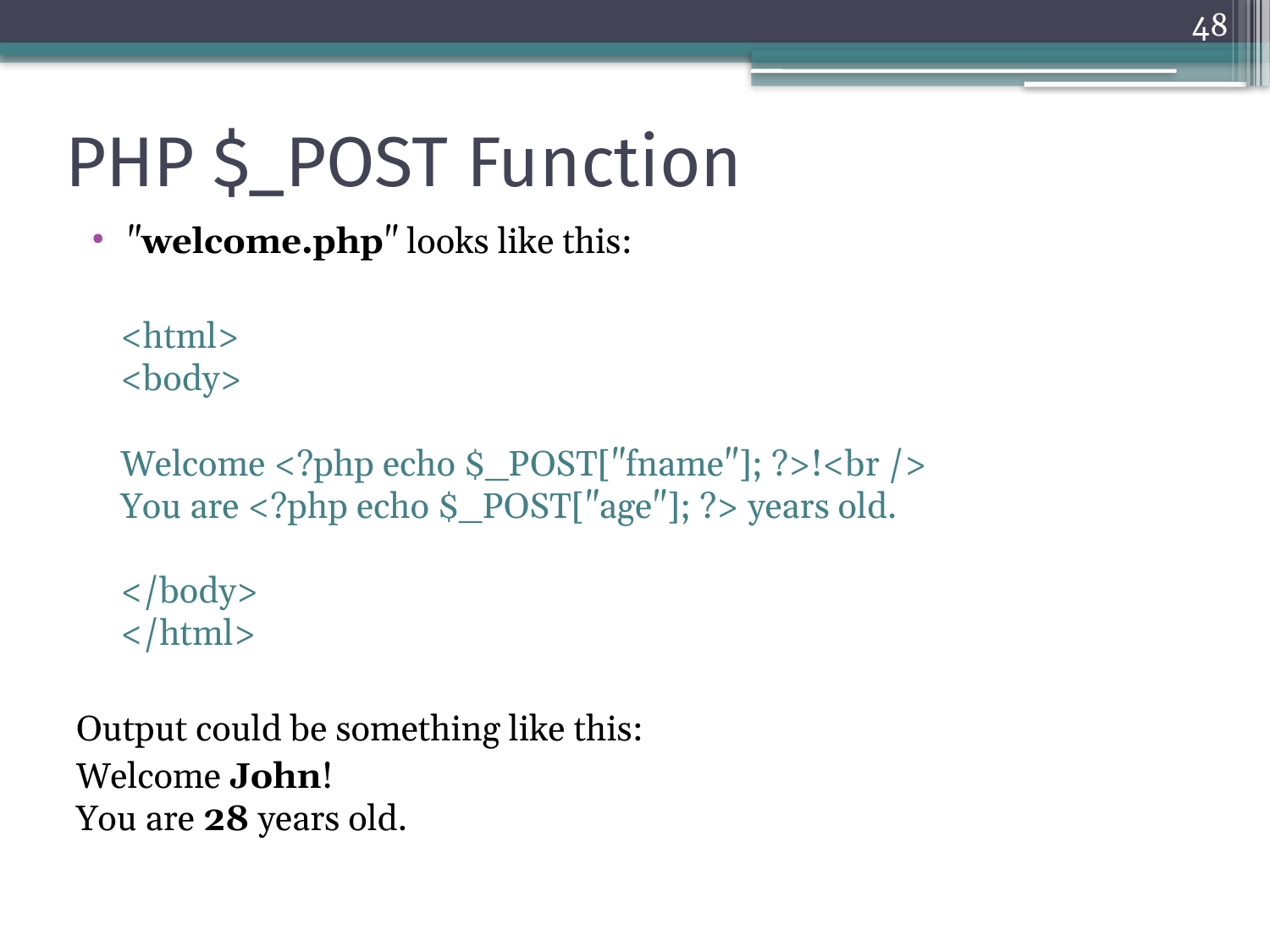

48
# PHP $_POST Function
"welcome.php" looks like this:

<html>
<body>
Welcome <?php echo $_POST["fname"]; ?>!<br />
You are <?php echo $_POST["age"]; ?> years old.
</body>
</html>

Output could be something like this:
Welcome John!
You are 28 years old.